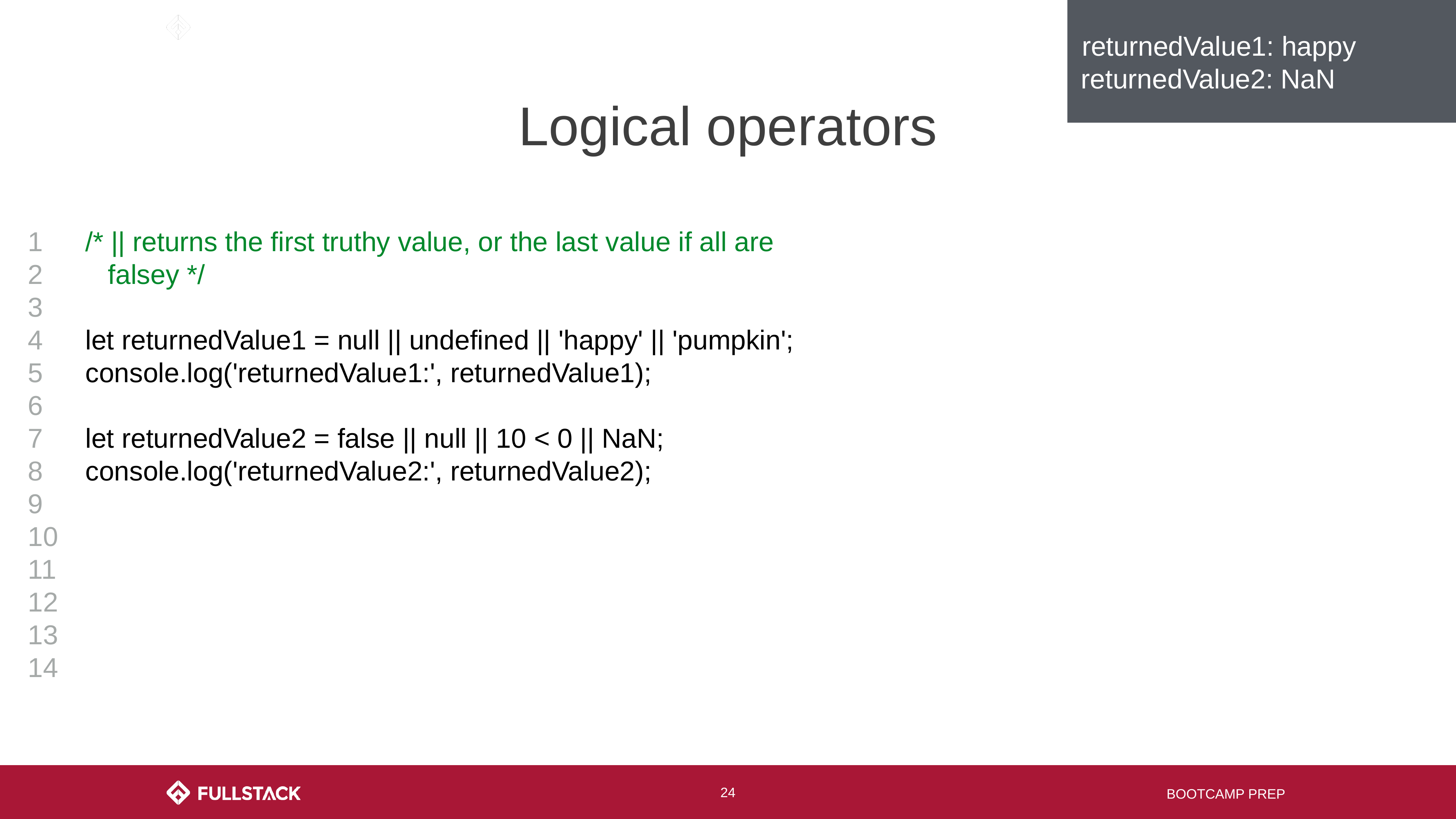

returnedValue1: happy
returnedValue2: NaN
# Logical operators
1
2
3
4
5
6
7
8
9
10
11
12
13
14

/* || returns the first truthy value, or the last value if all are
   falsey */

let returnedValue1 = null || undefined || 'happy' || 'pumpkin';
console.log('returnedValue1:', returnedValue1);

let returnedValue2 = false || null || 10 < 0 || NaN;
console.log('returnedValue2:', returnedValue2);
24
BOOTCAMP PREP